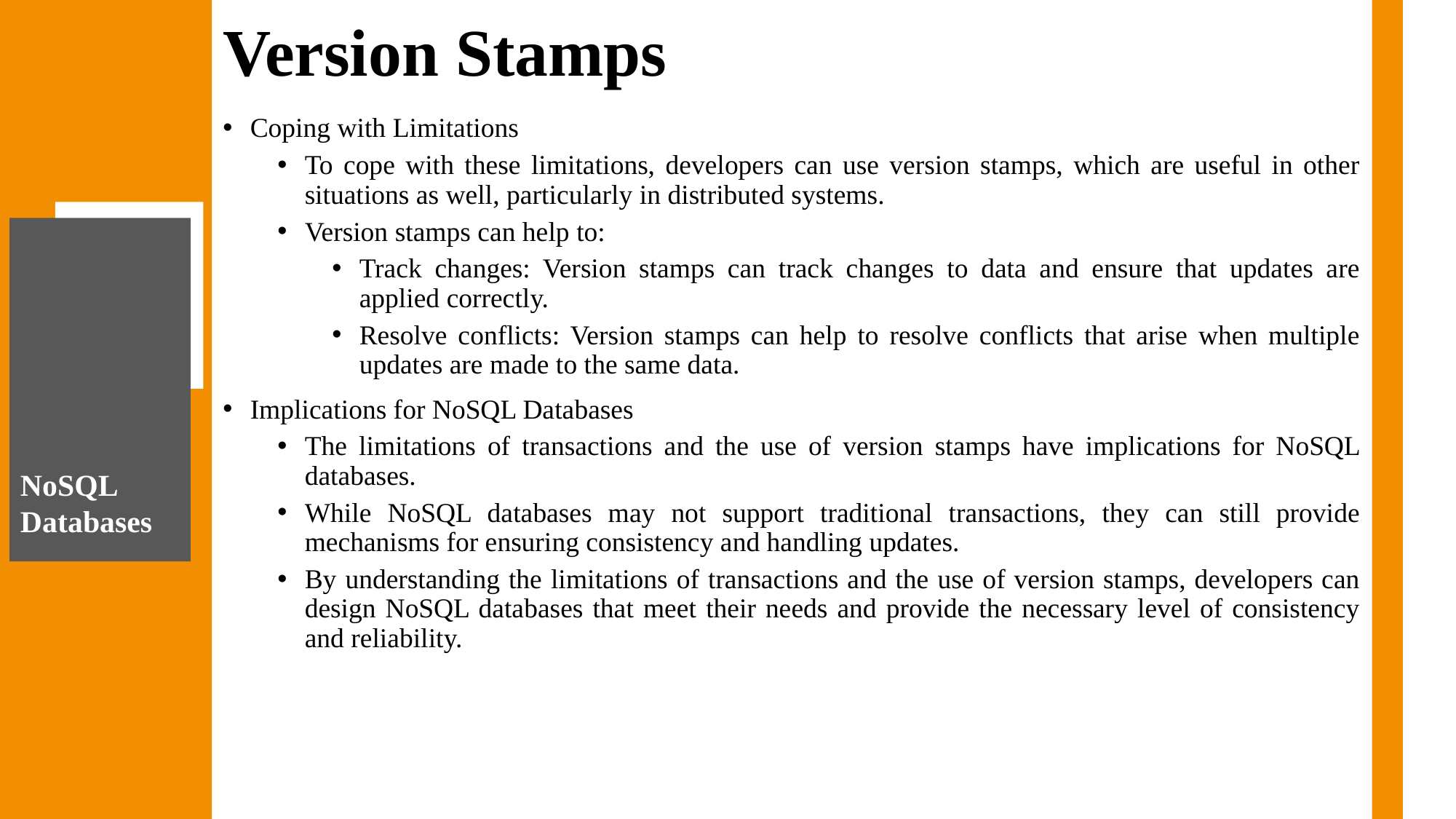

# Version Stamps

Coping with Limitations
To cope with these limitations, developers can use version stamps, which are useful in other situations as well, particularly in distributed systems.
Version stamps can help to:
Track changes: Version stamps can track changes to data and ensure that updates are applied correctly.
Resolve conflicts: Version stamps can help to resolve conflicts that arise when multiple updates are made to the same data.
Implications for NoSQL Databases
The limitations of transactions and the use of version stamps have implications for NoSQL databases.
While NoSQL databases may not support traditional transactions, they can still provide mechanisms for ensuring consistency and handling updates.
By understanding the limitations of transactions and the use of version stamps, developers can design NoSQL databases that meet their needs and provide the necessary level of consistency and reliability.

NoSQL Databases